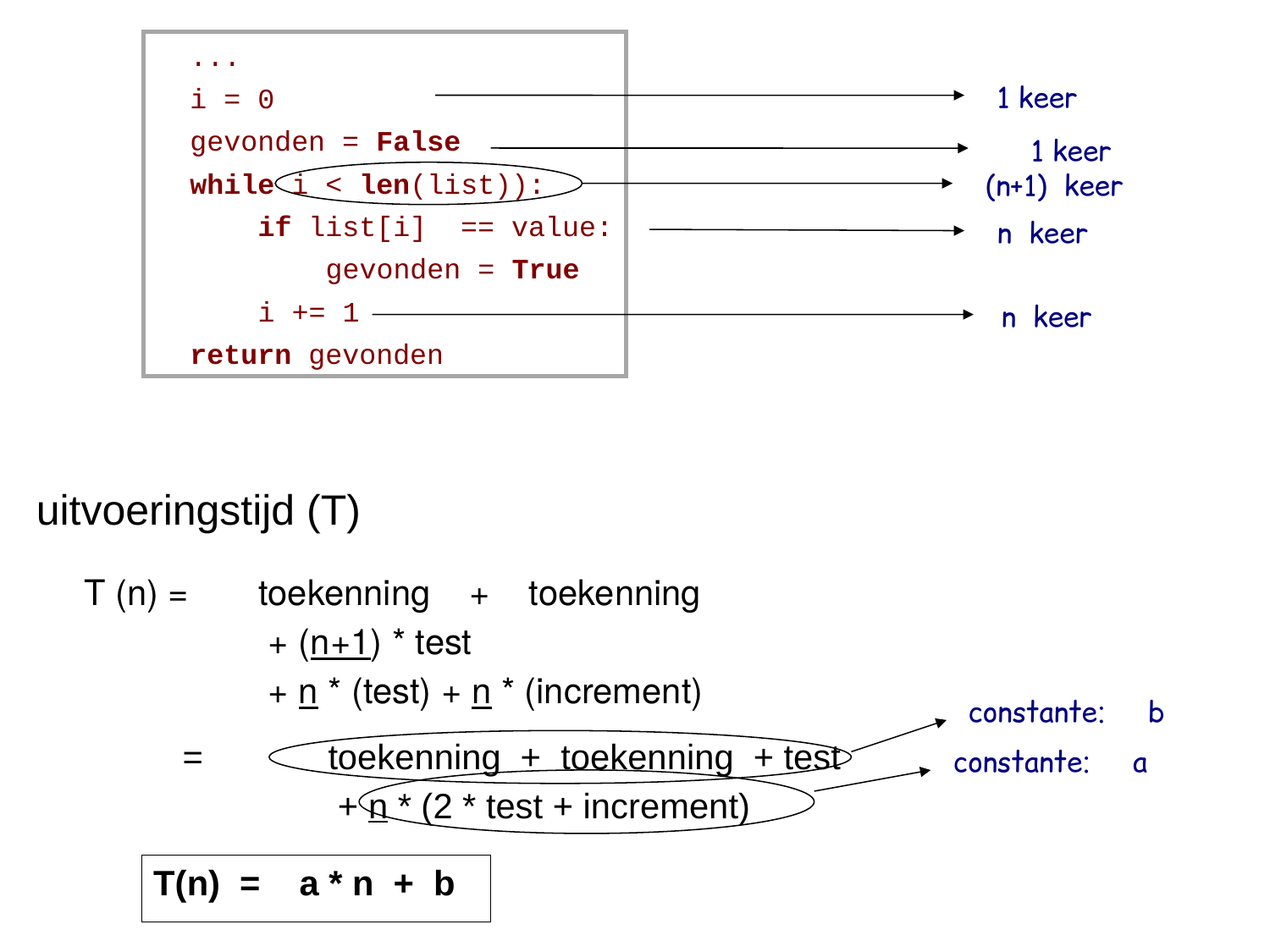

...
  i = 0
  gevonden = False
  while i < len(list)):
      if list[i]  == value:
          gevonden = True
      i += 1
  return gevonden
1 keer

1 keer

(n+1)  keer

n  keer

n  keer

uitvoeringstijd (T)
T (n) = 	toekenning    +    toekenning
		 + (n+1) * test
		 + n * (test) + n * (increment)

constante:     b

   =    	toekenning  +  toekenning  + test
		 + n * (2 * test + increment)
constante:     a

T(n)  =    a * n  +  b